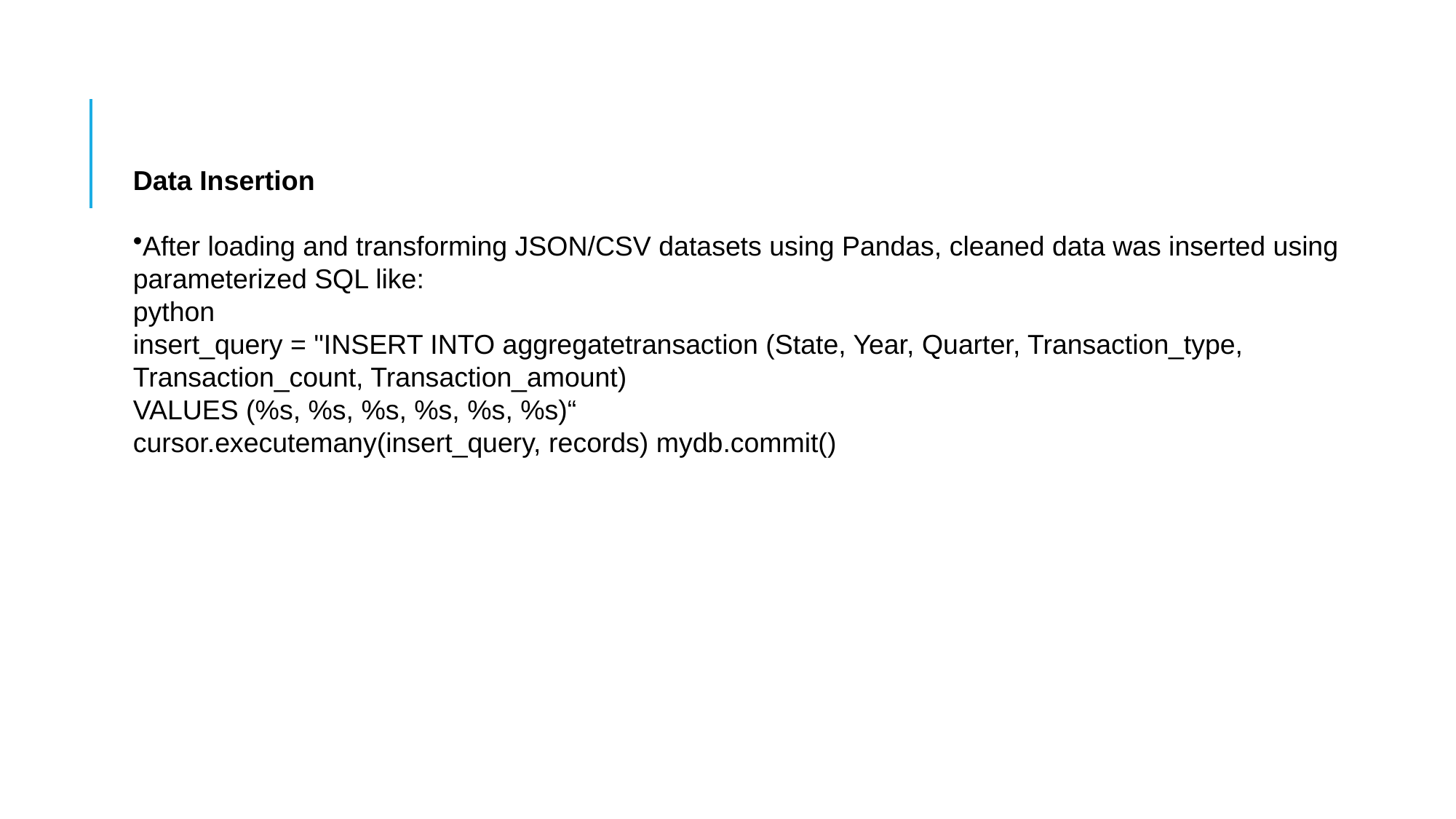

#
Data Insertion

After loading and transforming JSON/CSV datasets using Pandas, cleaned data was inserted using parameterized SQL like:
python
insert_query = "INSERT INTO aggregatetransaction (State, Year, Quarter, Transaction_type, Transaction_count, Transaction_amount)
VALUES (%s, %s, %s, %s, %s, %s)“
cursor.executemany(insert_query, records) mydb.commit()